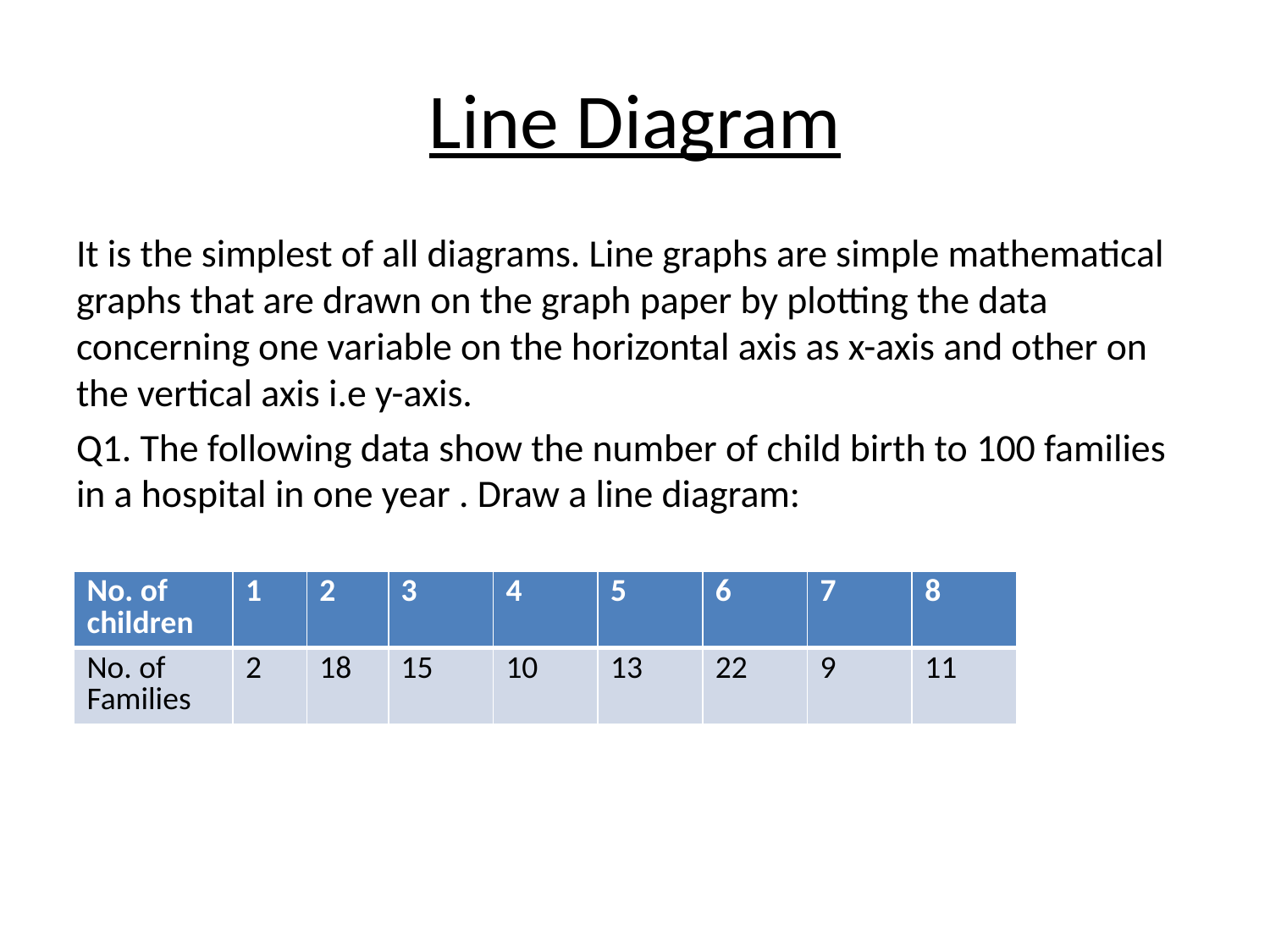

# Line Diagram
It is the simplest of all diagrams. Line graphs are simple mathematical graphs that are drawn on the graph paper by plotting the data concerning one variable on the horizontal axis as x-axis and other on the vertical axis i.e y-axis.
Q1. The following data show the number of child birth to 100 families in a hospital in one year . Draw a line diagram:

| No. of children | 1 | 2 | 3 | 4 | 5 | 6 | 7 | 8 |
| --- | --- | --- | --- | --- | --- | --- | --- | --- |
| No. of Families | 2 | 18 | 15 | 10 | 13 | 22 | 9 | 11 |